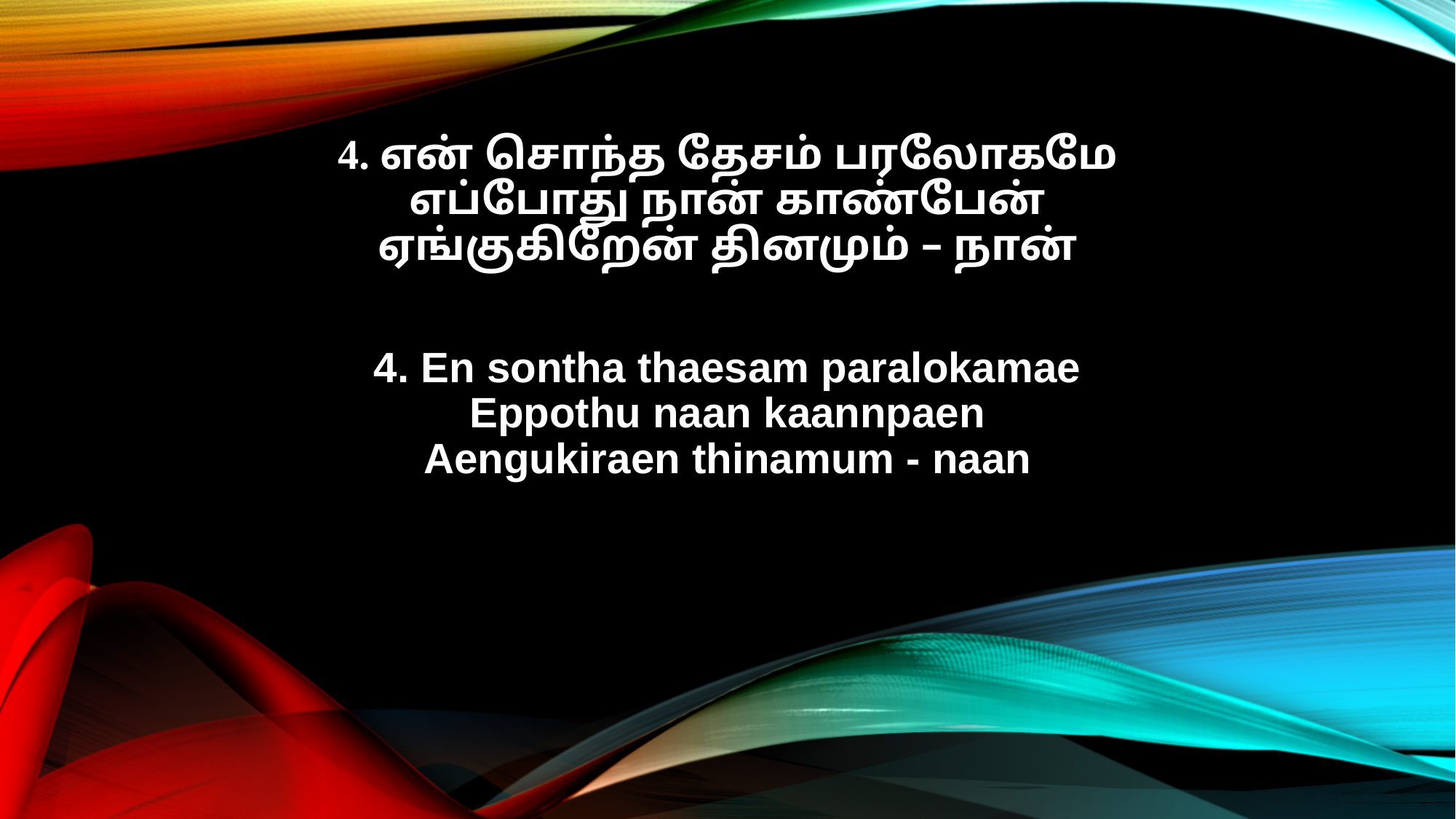

4. என் சொந்த தேசம் பரலோகமே
எப்போது நான் காண்பேன்
ஏங்குகிறேன் தினமும் – நான்

4. En sontha thaesam paralokamae
Eppothu naan kaannpaen
Aengukiraen thinamum - naan